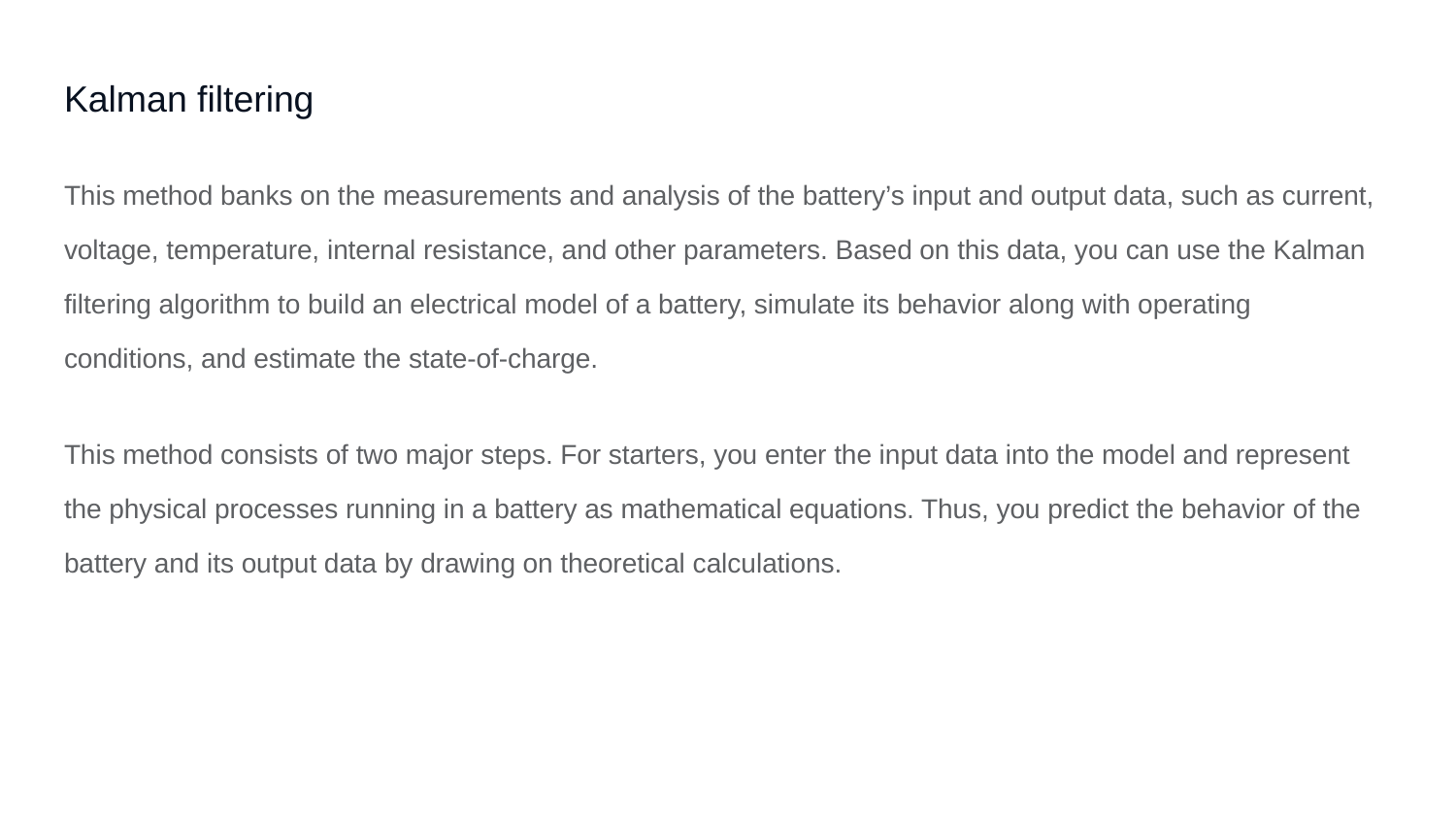

Kalman filtering
This method banks on the measurements and analysis of the battery’s input and output data, such as current, voltage, temperature, internal resistance, and other parameters. Based on this data, you can use the Kalman filtering algorithm to build an electrical model of a battery, simulate its behavior along with operating conditions, and estimate the state-of-charge.
This method consists of two major steps. For starters, you enter the input data into the model and represent the physical processes running in a battery as mathematical equations. Thus, you predict the behavior of the battery and its output data by drawing on theoretical calculations.